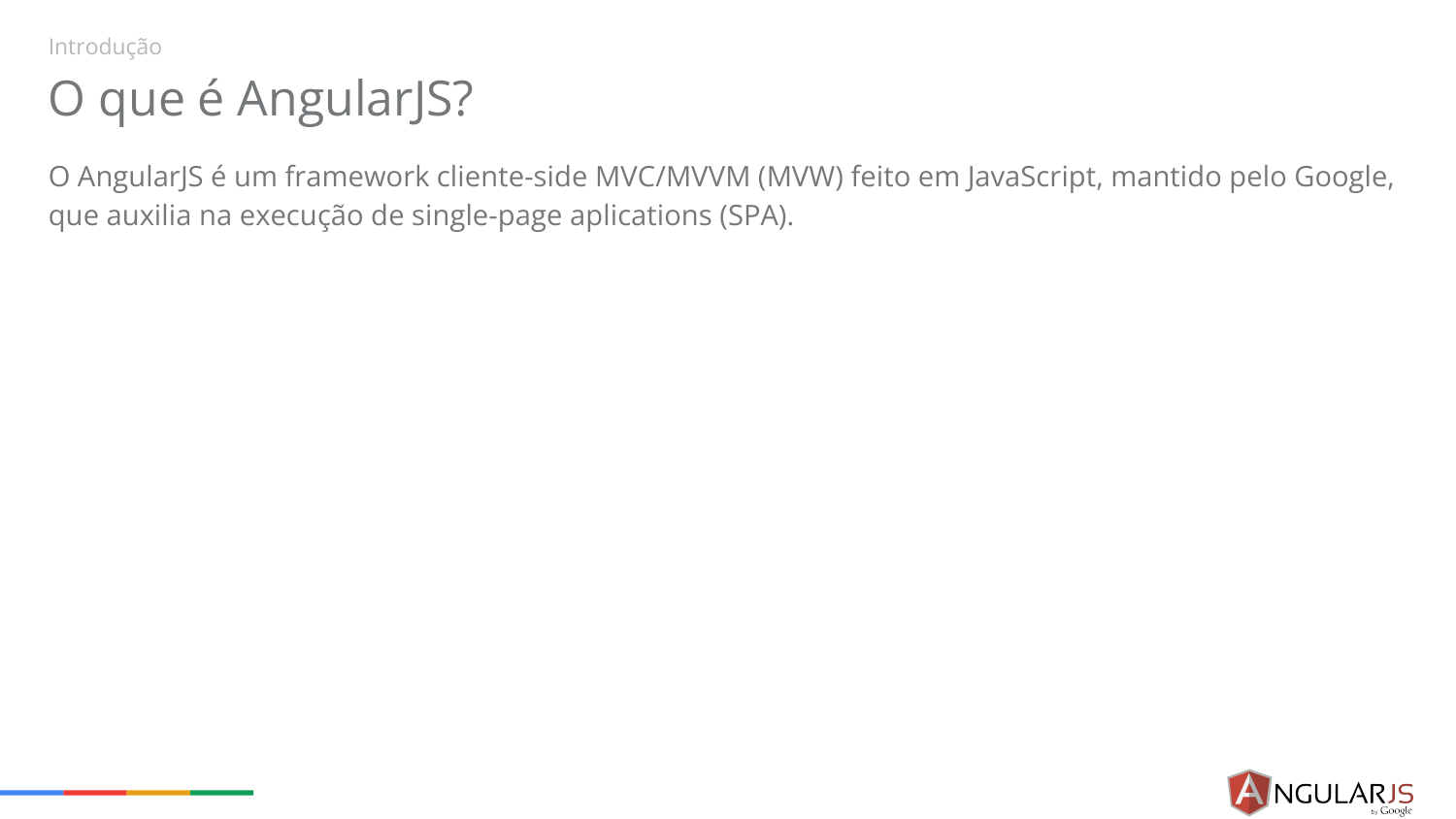

Introdução
# O que é AngularJS?
O AngularJS é um framework cliente-side MVC/MVVM (MVW) feito em JavaScript, mantido pelo Google, que auxilia na execução de single-page aplications (SPA).